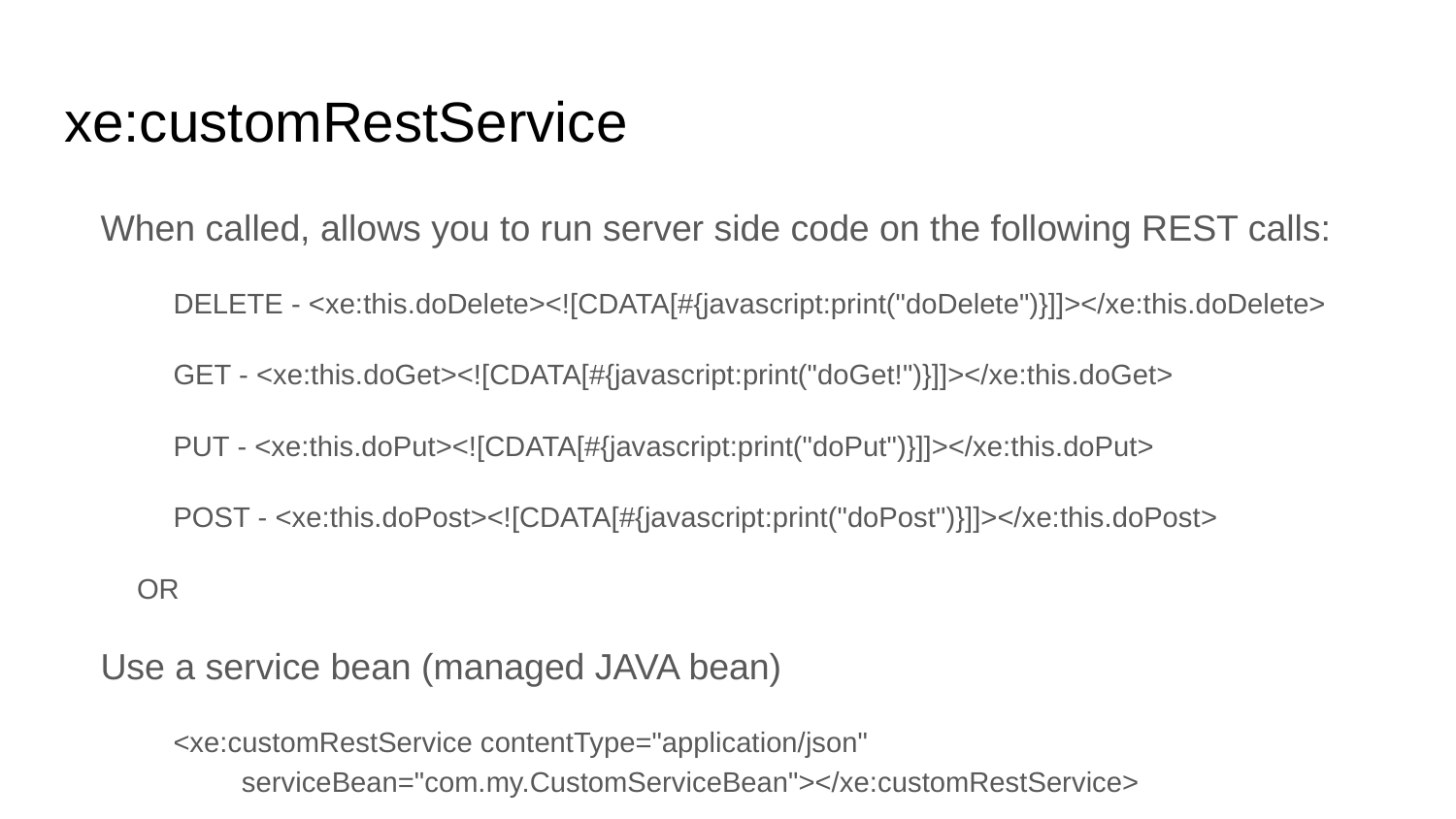

# xe:customRestService
When called, allows you to run server side code on the following REST calls:
DELETE - <xe:this.doDelete><![CDATA[#{javascript:print("doDelete")}]]></xe:this.doDelete>
GET - <xe:this.doGet><![CDATA[#{javascript:print("doGet!")}]]></xe:this.doGet>
PUT - <xe:this.doPut><![CDATA[#{javascript:print("doPut")}]]></xe:this.doPut>
POST - <xe:this.doPost><![CDATA[#{javascript:print("doPost")}]]></xe:this.doPost>
OR
Use a service bean (managed JAVA bean)
<xe:customRestService contentType="application/json"
    serviceBean="com.my.CustomServiceBean"></xe:customRestService>
Maps well to an HTTPServlet (DesignerFacesServlet) based approach